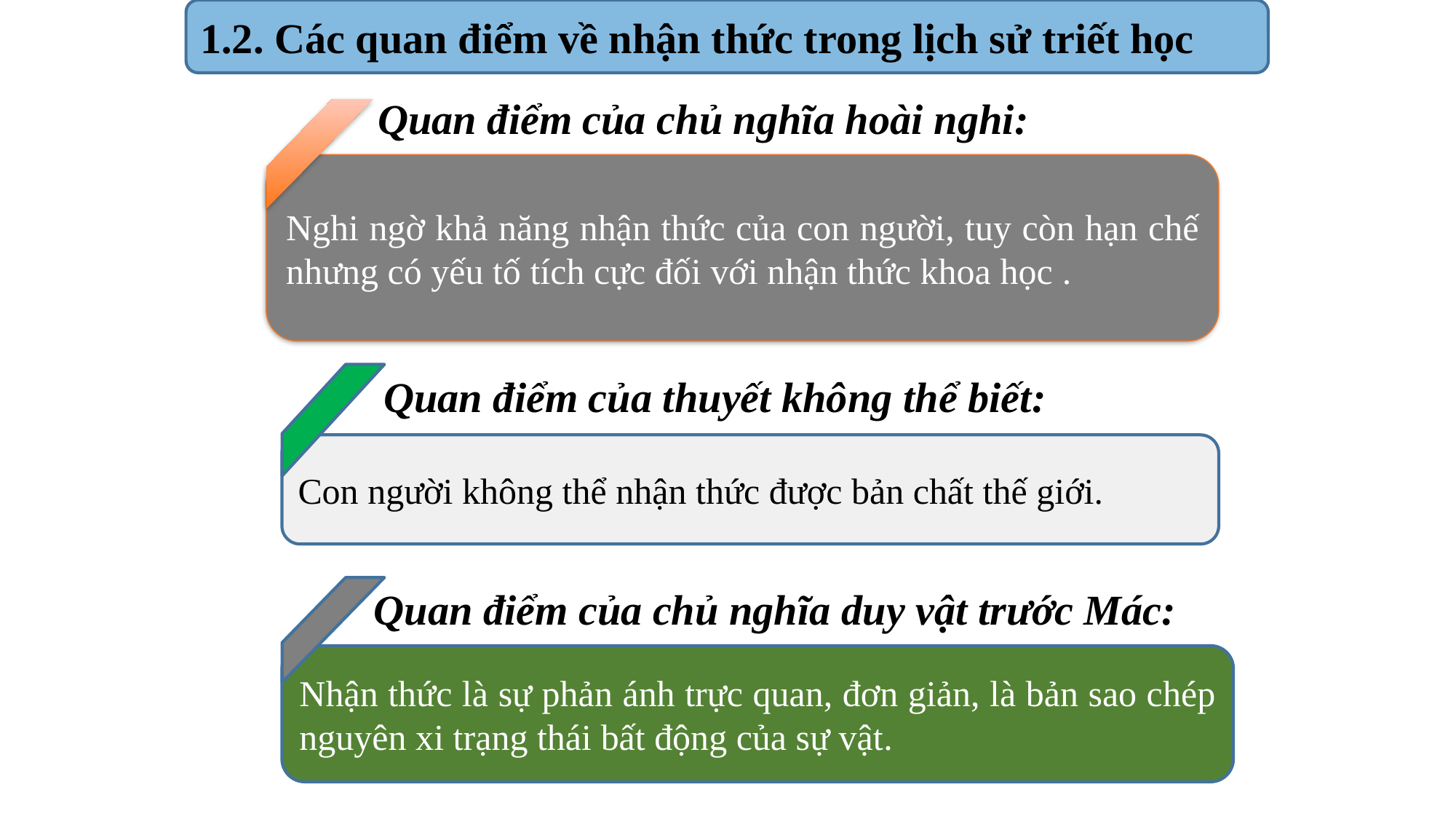

1.2. Các quan điểm về nhận thức trong lịch sử triết học
Quan điểm của chủ nghĩa hoài nghi:

Nghi ngờ khả năng nhận thức của con người, tuy còn hạn chế nhưng có yếu tố tích cực đối với nhận thức khoa học .

Quan điểm của thuyết không thể biết:
Con người không thể nhận thức được bản chất thế giới.

Quan điểm của chủ nghĩa duy vật trước Mác:
Nhận thức là sự phản ánh trực quan, đơn giản, là bản sao chép nguyên xi trạng thái bất động của sự vật.
4